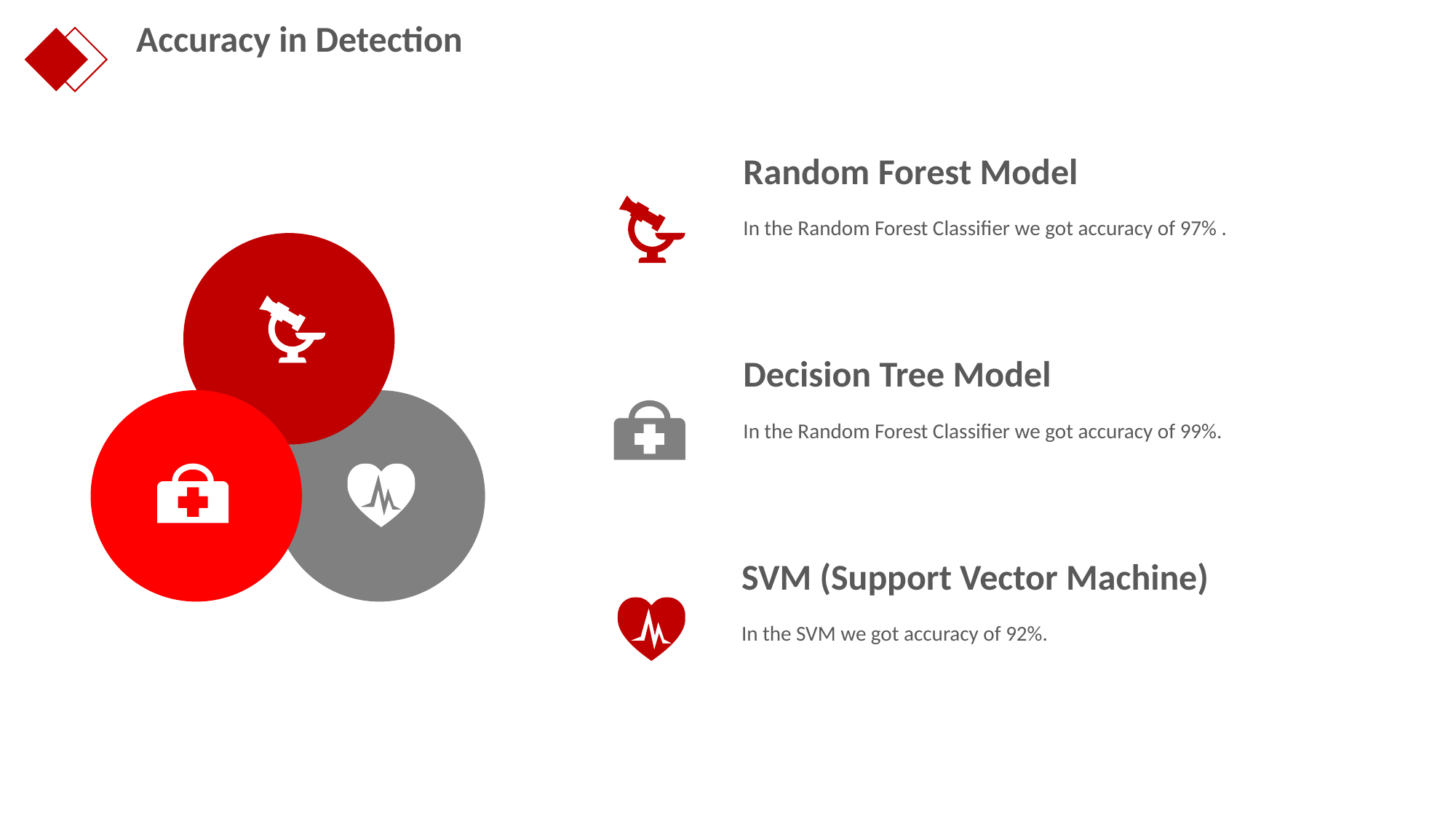

Accuracy in Detection

Random Forest Model

In the Random Forest Classifier we got accuracy of 97% .

Decision Tree Model

In the Random Forest Classifier we got accuracy of 99%.

SVM (Support Vector Machine)

In the SVM we got accuracy of 92%.